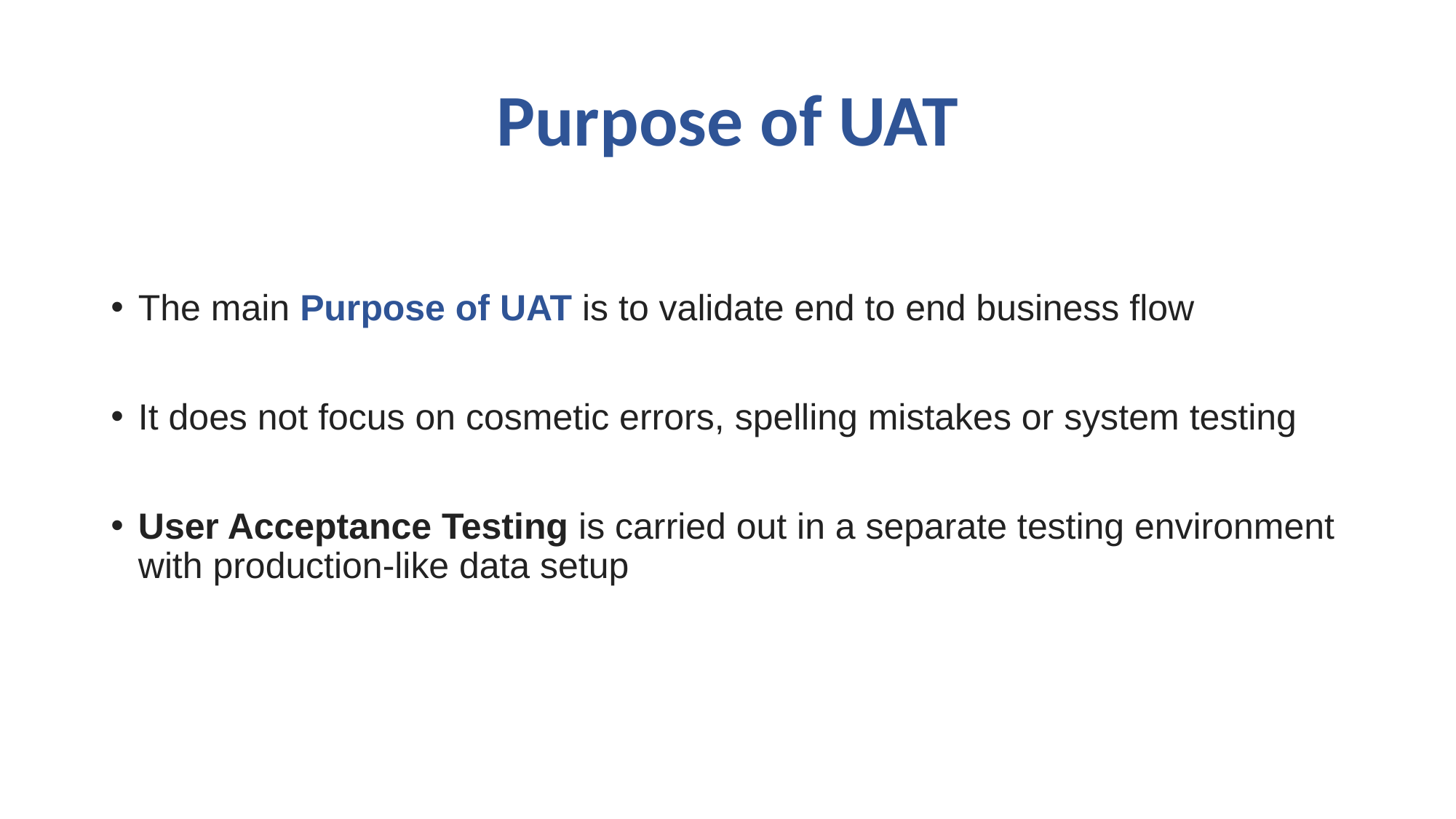

# Purpose of UAT

The main Purpose of UAT is to validate end to end business flow

It does not focus on cosmetic errors, spelling mistakes or system testing

User Acceptance Testing is carried out in a separate testing environment with production-like data setup